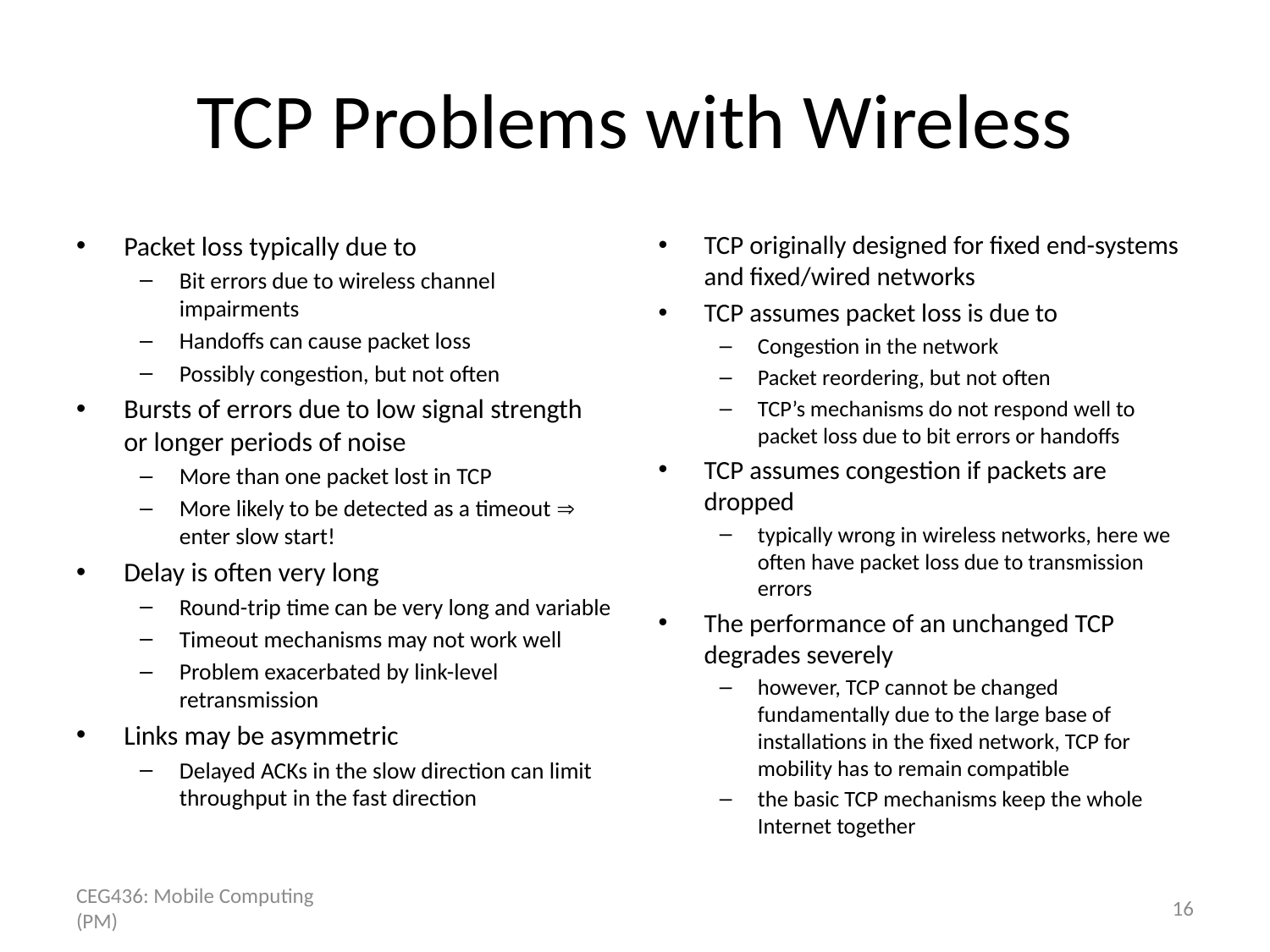

# TCP Problems with Wireless
Packet loss typically due to
Bit errors due to wireless channel impairments
Handoffs can cause packet loss
Possibly congestion, but not often
Bursts of errors due to low signal strength or longer periods of noise
More than one packet lost in TCP
More likely to be detected as a timeout ⇒ enter slow start!
Delay is often very long
Round-trip time can be very long and variable
Timeout mechanisms may not work well
Problem exacerbated by link-level retransmission
Links may be asymmetric
Delayed ACKs in the slow direction can limit throughput in the fast direction
TCP originally designed for fixed end-systems and fixed/wired networks
TCP assumes packet loss is due to
Congestion in the network
Packet reordering, but not often
TCP’s mechanisms do not respond well to packet loss due to bit errors or handoffs
TCP assumes congestion if packets are dropped
typically wrong in wireless networks, here we often have packet loss due to transmission errors
The performance of an unchanged TCP degrades severely
however, TCP cannot be changed fundamentally due to the large base of installations in the fixed network, TCP for mobility has to remain compatible
the basic TCP mechanisms keep the whole Internet together
CEG436: Mobile Computing (PM)

16